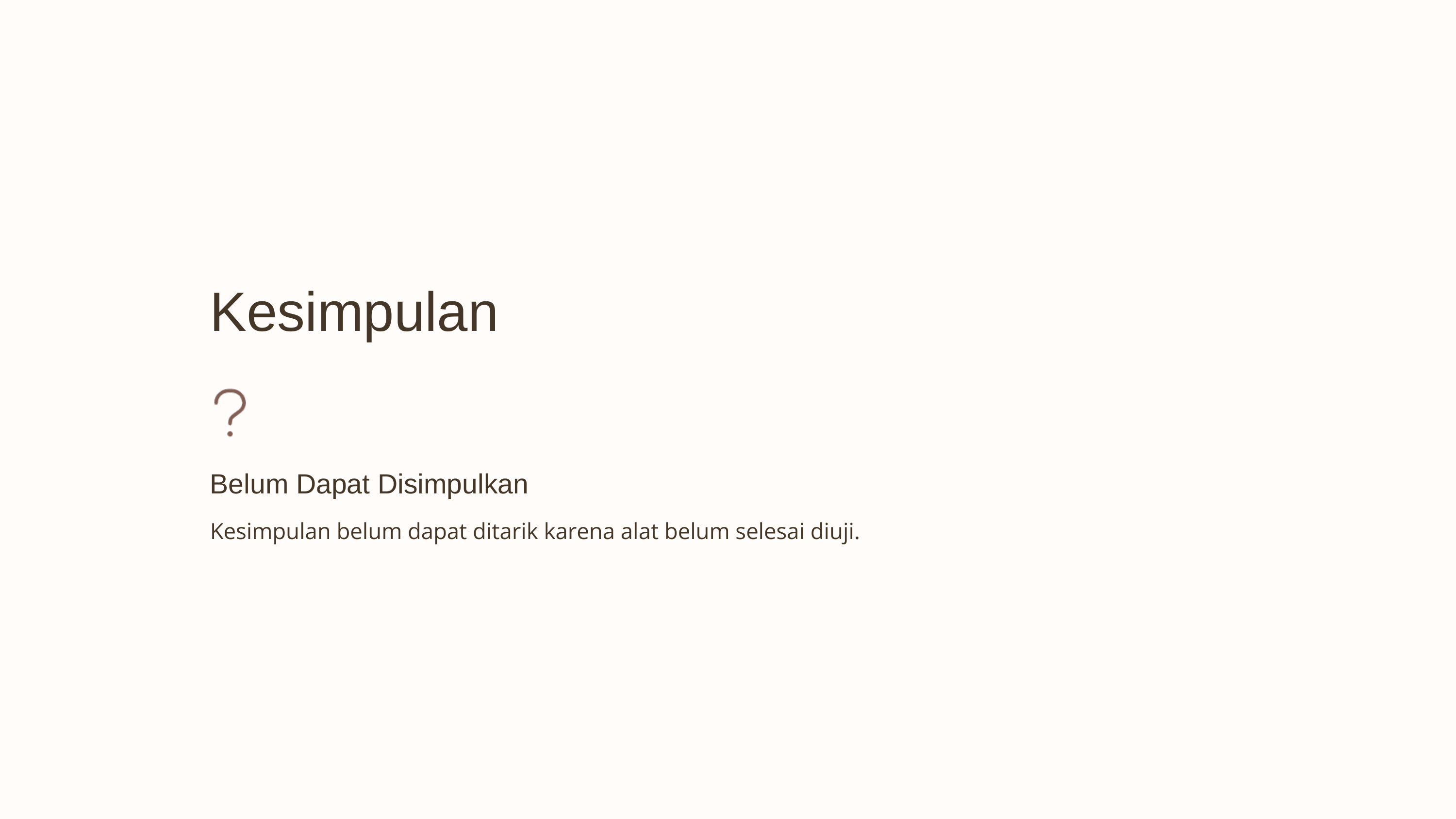

Kesimpulan

Belum Dapat Disimpulkan
Kesimpulan belum dapat ditarik karena alat belum selesai diuji.